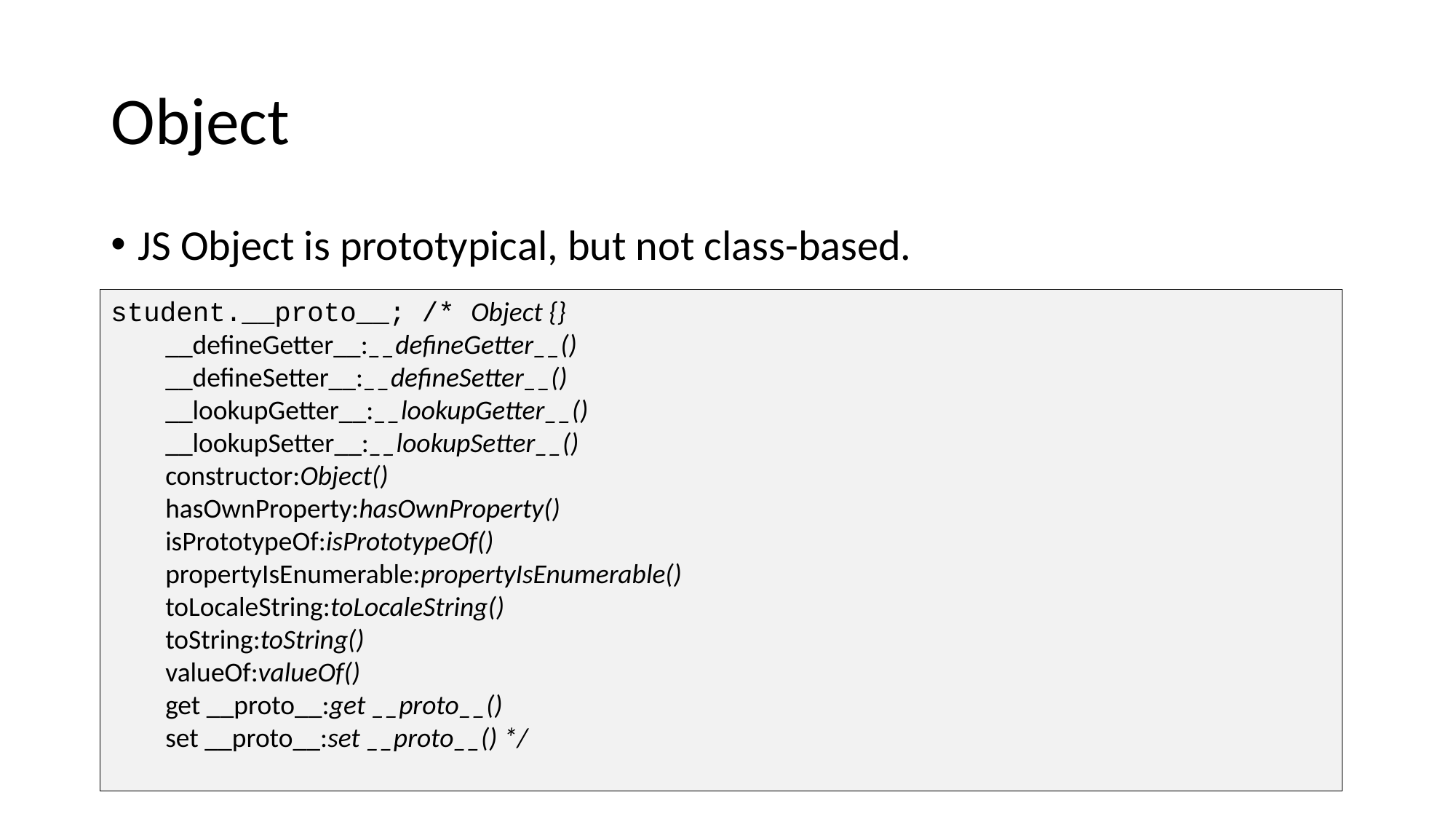

# Object
JS Object is prototypical, but not class-based.

student.__proto__; /* Object {}
__defineGetter__:__defineGetter__()
__defineSetter__:__defineSetter__()
__lookupGetter__:__lookupGetter__()
__lookupSetter__:__lookupSetter__()
constructor:Object()
hasOwnProperty:hasOwnProperty()
isPrototypeOf:isPrototypeOf()
propertyIsEnumerable:propertyIsEnumerable()
toLocaleString:toLocaleString()
toString:toString()
valueOf:valueOf()
get __proto__:get __proto__()
set __proto__:set __proto__() */